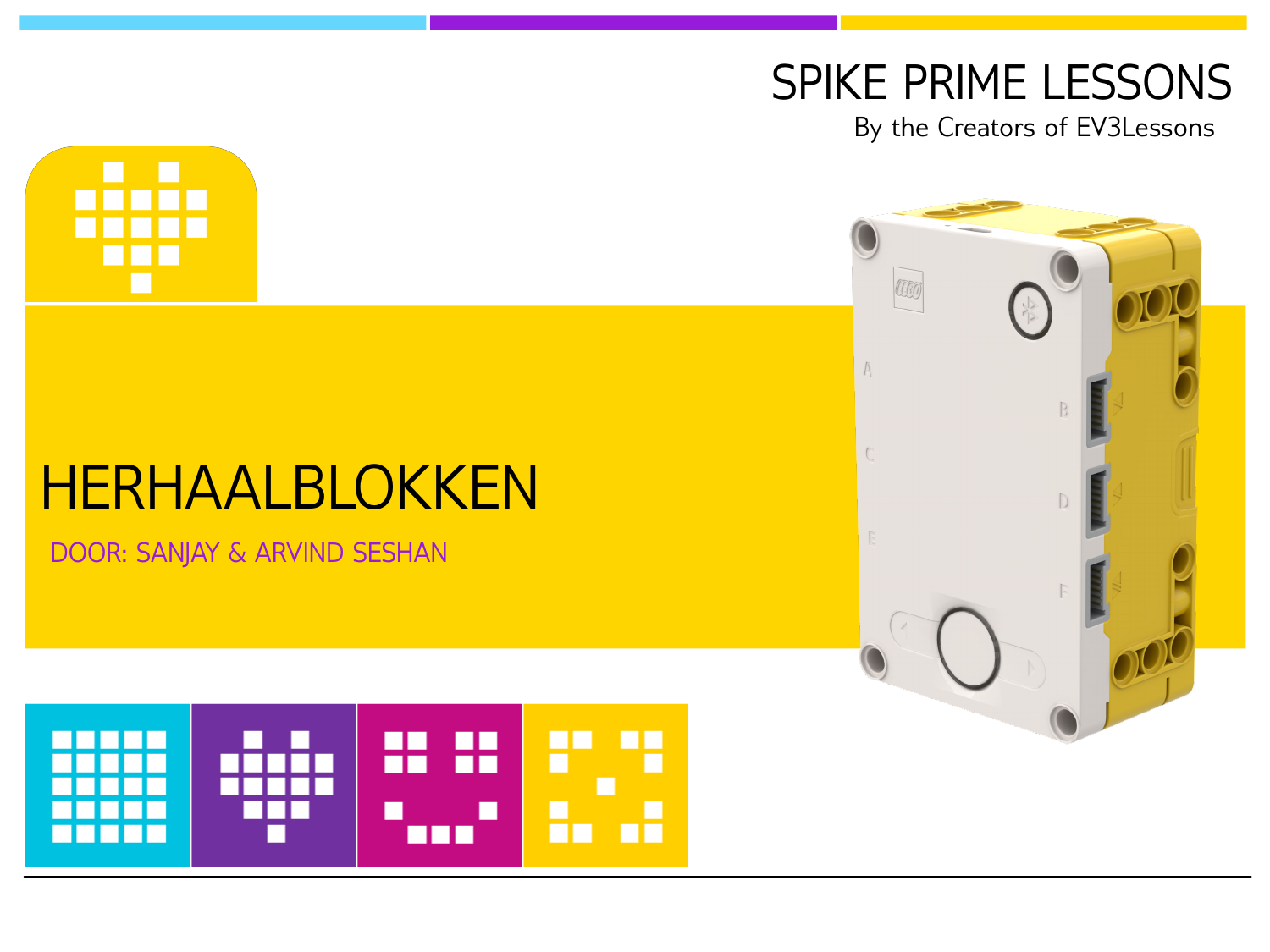

# herhaalblokken
door: SANJAY & ARVIND SESHAN